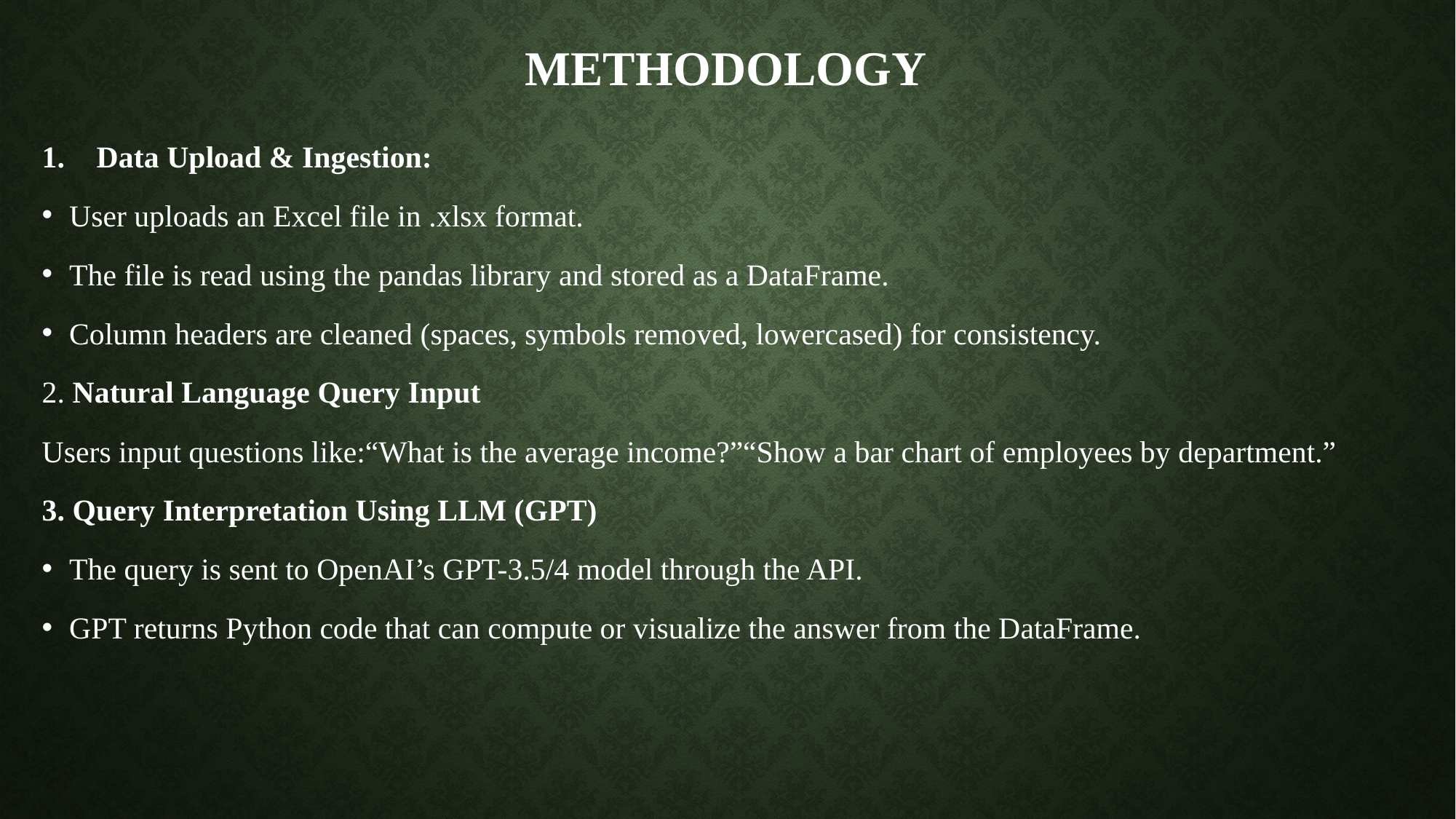

# Methodology
Data Upload & Ingestion:
User uploads an Excel file in .xlsx format.
The file is read using the pandas library and stored as a DataFrame.
Column headers are cleaned (spaces, symbols removed, lowercased) for consistency.
2. Natural Language Query Input
Users input questions like:“What is the average income?”“Show a bar chart of employees by department.”
3. Query Interpretation Using LLM (GPT)
The query is sent to OpenAI’s GPT-3.5/4 model through the API.
GPT returns Python code that can compute or visualize the answer from the DataFrame.